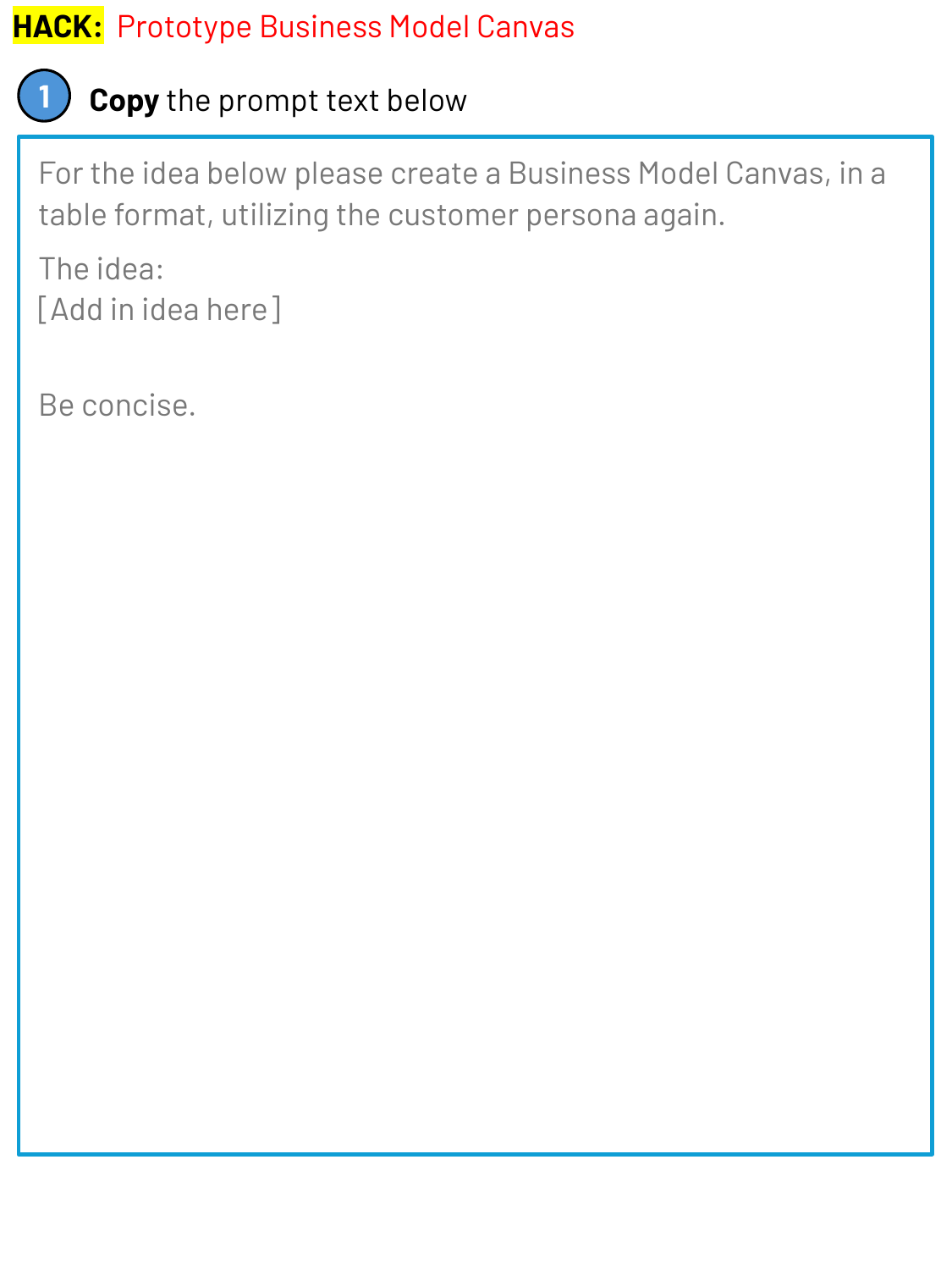

HACK:  Prototype Business Model Canvas
For the idea below please create a Business Model Canvas, in a table format, utilizing the customer persona again. ​
The idea:​
[Add in idea here]
​
Be concise.